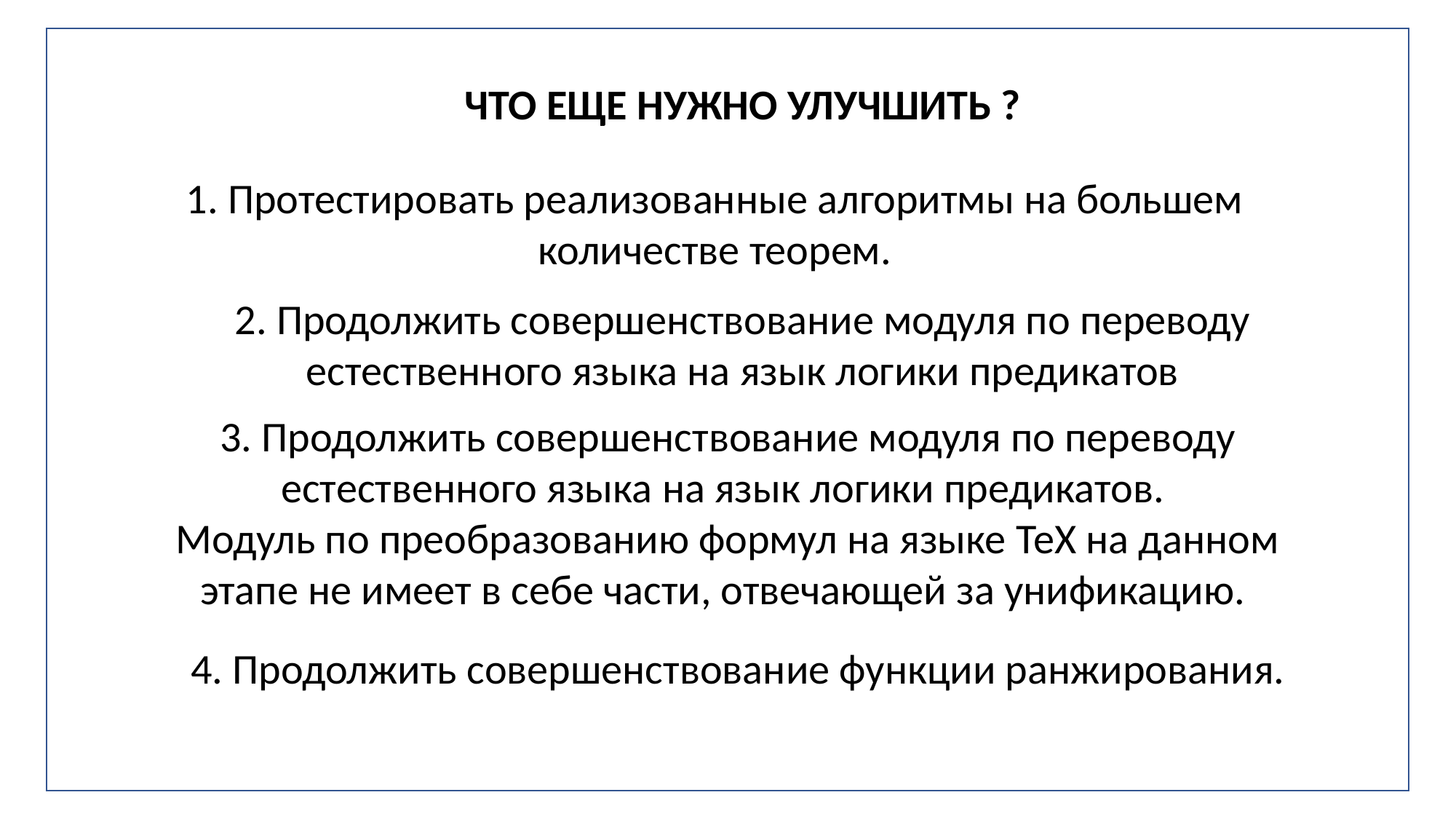

ЧТО ЕЩЕ НУЖНО УЛУЧШИТЬ ?
1. Протестировать реализованные алгоритмы на большем количестве теорем.
2. Продолжить совершенствование модуля по переводу естественного языка на язык логики предикатов
3. Продолжить совершенствование модуля по переводу естественного языка на язык логики предикатов.
Модуль по преобразованию формул на языке TeX на данном этапе не имеет в себе части, отвечающей за унификацию.
4. Продолжить совершенствование функции ранжирования.